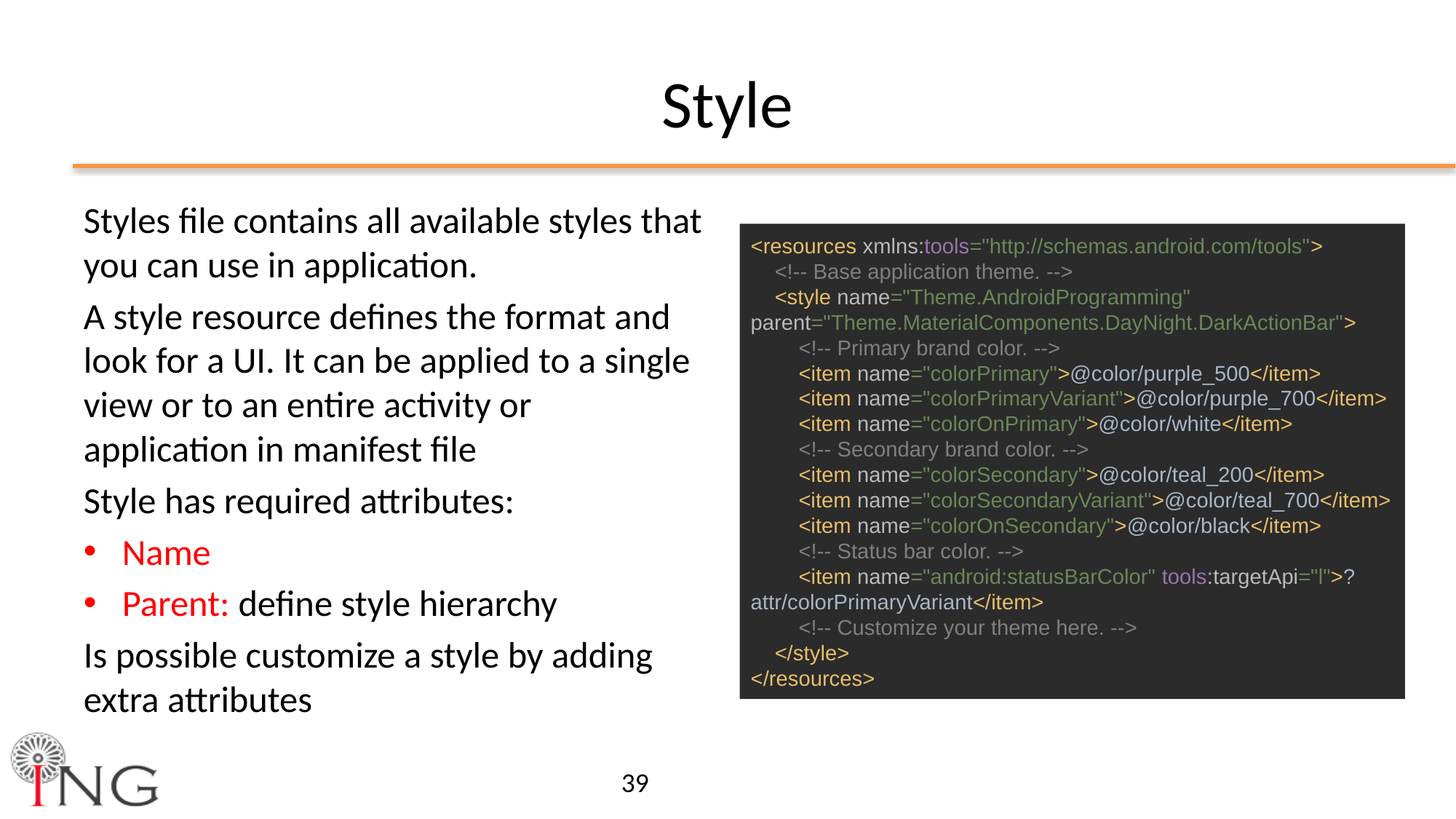

# Style
Styles file contains all available styles that you can use in application.
A style resource defines the format and look for a UI. It can be applied to a single view or to an entire activity or application in manifest file
Style has required attributes:
Name
Parent: define style hierarchy
Is possible customize a style by adding extra attributes
<resources xmlns:tools="http://schemas.android.com/tools">
    <!-- Base application theme. -->
    <style name="Theme.AndroidProgramming" parent="Theme.MaterialComponents.DayNight.DarkActionBar">
        <!-- Primary brand color. -->
        <item name="colorPrimary">@color/purple_500</item>
        <item name="colorPrimaryVariant">@color/purple_700</item>
        <item name="colorOnPrimary">@color/white</item>
        <!-- Secondary brand color. -->
        <item name="colorSecondary">@color/teal_200</item>
        <item name="colorSecondaryVariant">@color/teal_700</item>
        <item name="colorOnSecondary">@color/black</item>
        <!-- Status bar color. -->
        <item name="android:statusBarColor" tools:targetApi="l">?attr/colorPrimaryVariant</item>
        <!-- Customize your theme here. -->
    </style>
</resources>
39